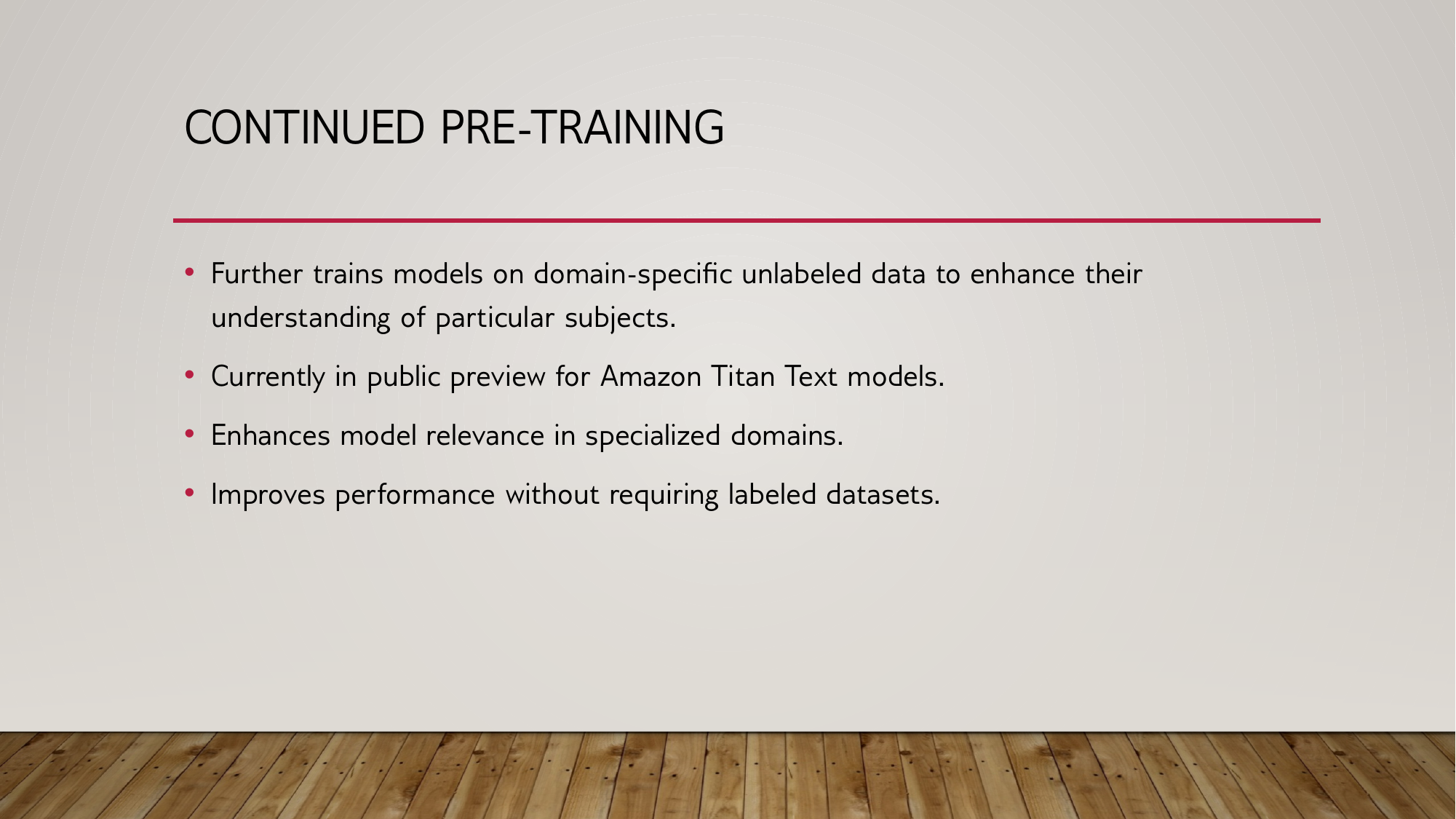

# Continued Pre-Training
Further trains models on domain-specific unlabeled data to enhance their understanding of particular subjects.​
Currently in public preview for Amazon Titan Text models.
Enhances model relevance in specialized domains.
Improves performance without requiring labeled datasets.​